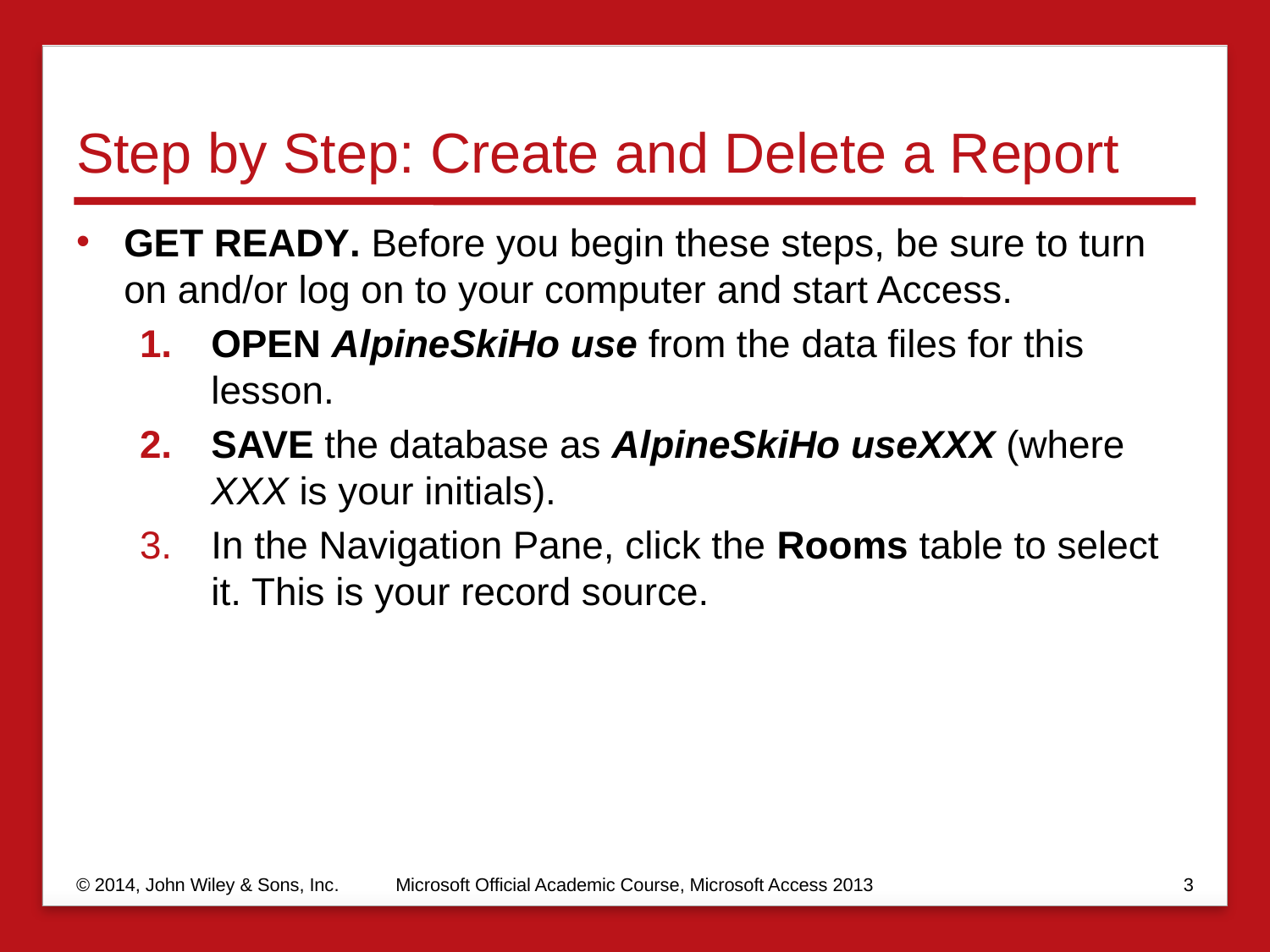

# Step by Step: Create and Delete a Report
GET READY. Before you begin these steps, be sure to turn on and/or log on to your computer and start Access.
OPEN AlpineSkiHo use from the data files for this lesson.
SAVE the database as AlpineSkiHo useXXX (where XXX is your initials).
In the Navigation Pane, click the Rooms table to select it. This is your record source.
© 2014, John Wiley & Sons, Inc.
Microsoft Official Academic Course, Microsoft Access 2013
3